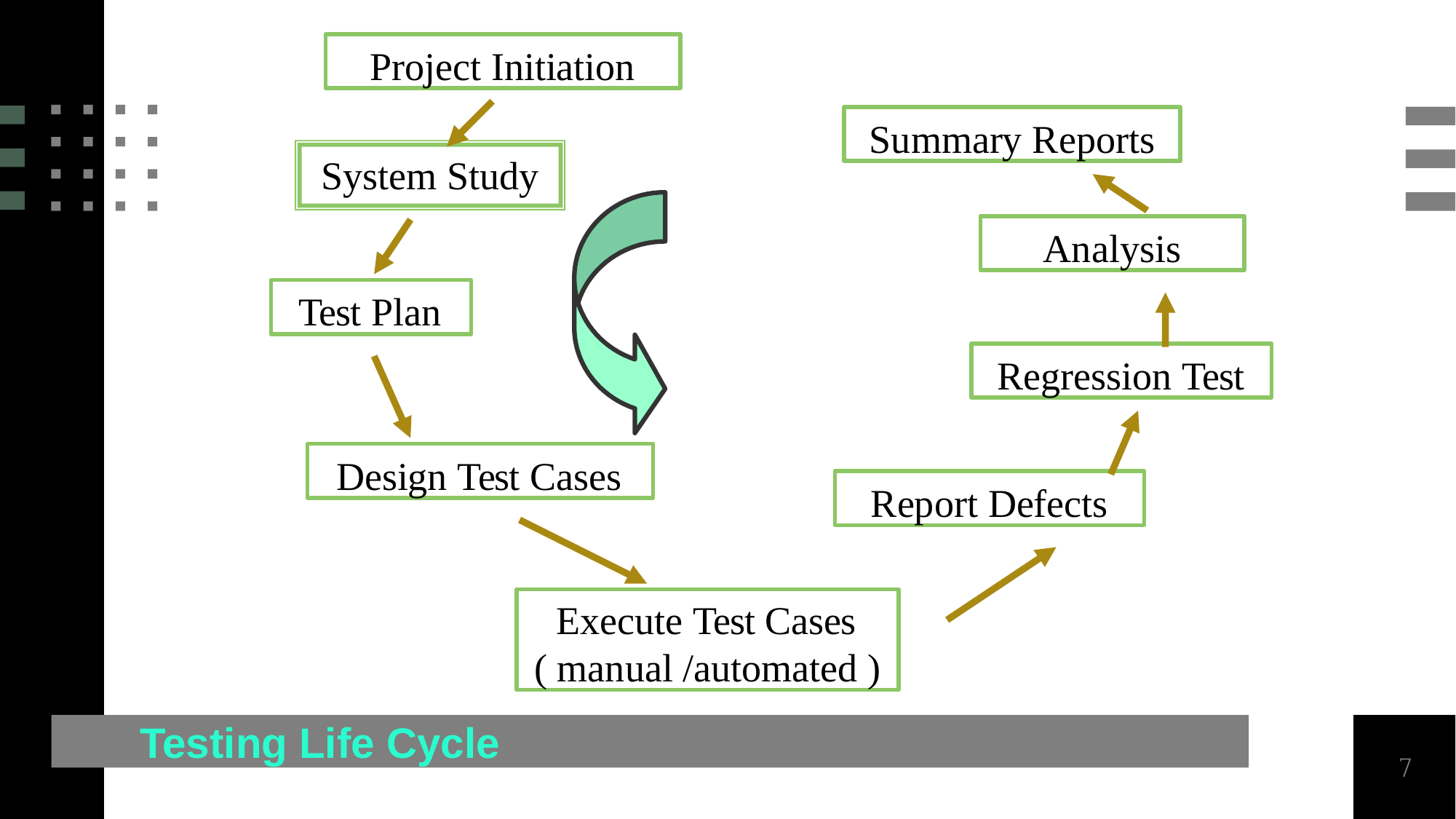

Project Initiation

Summary Reports

System Study
Analysis
Test Plan
Regression Test
Design Test Cases
Report Defects
Execute Test Cases  ( manual /automated )
Testing Life Cycle
7